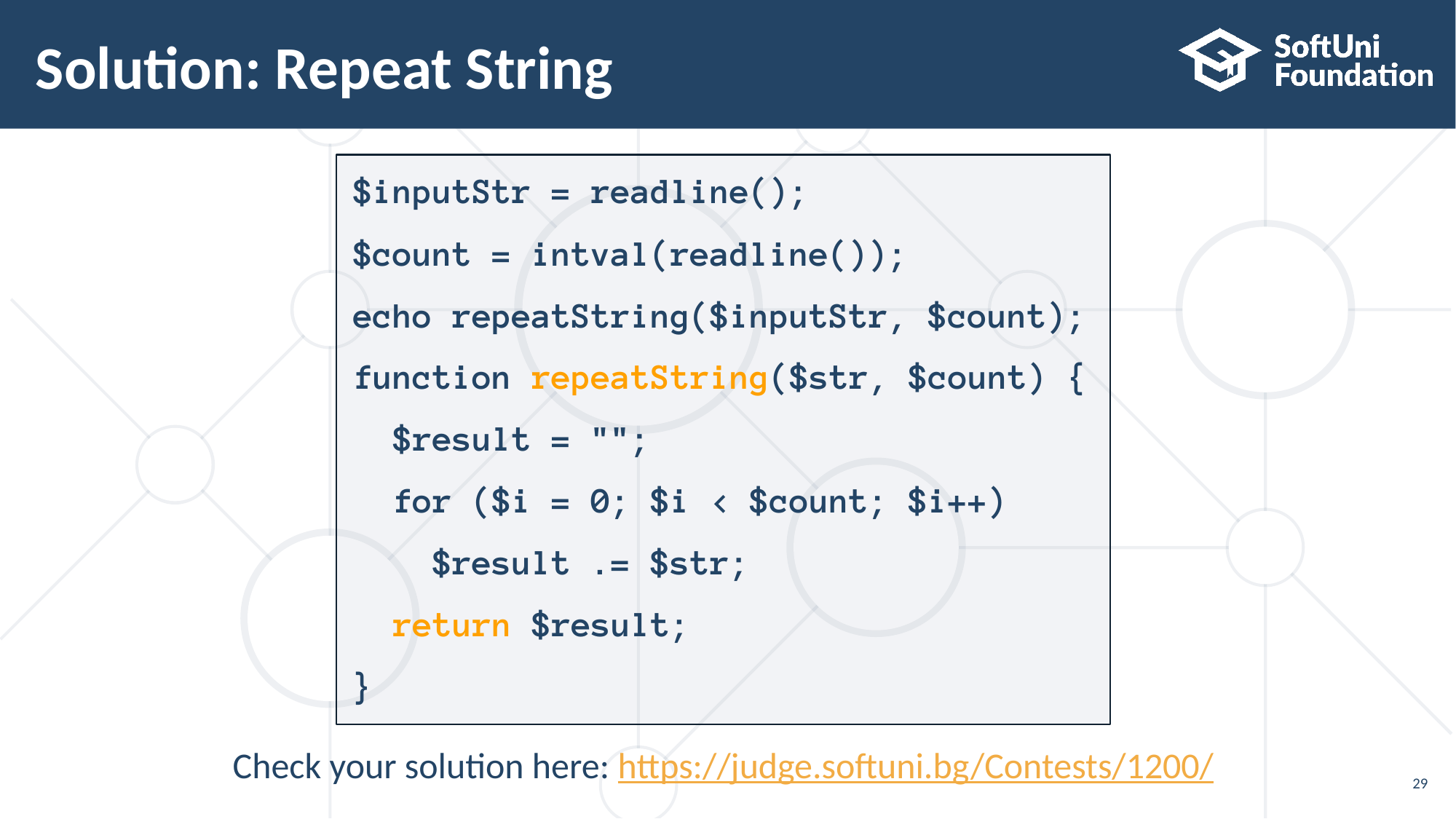

# Solution: Repeat String
$inputStr = readline();
$count = intval(readline());
echo repeatString($inputStr, $count);
function repeatString($str, $count) {
  $result = "";
  for ($i = 0; $i < $count; $i++)
    $result .= $str;
  return $result;
}
Check your solution here: https://judge.softuni.bg/Contests/1200/
29